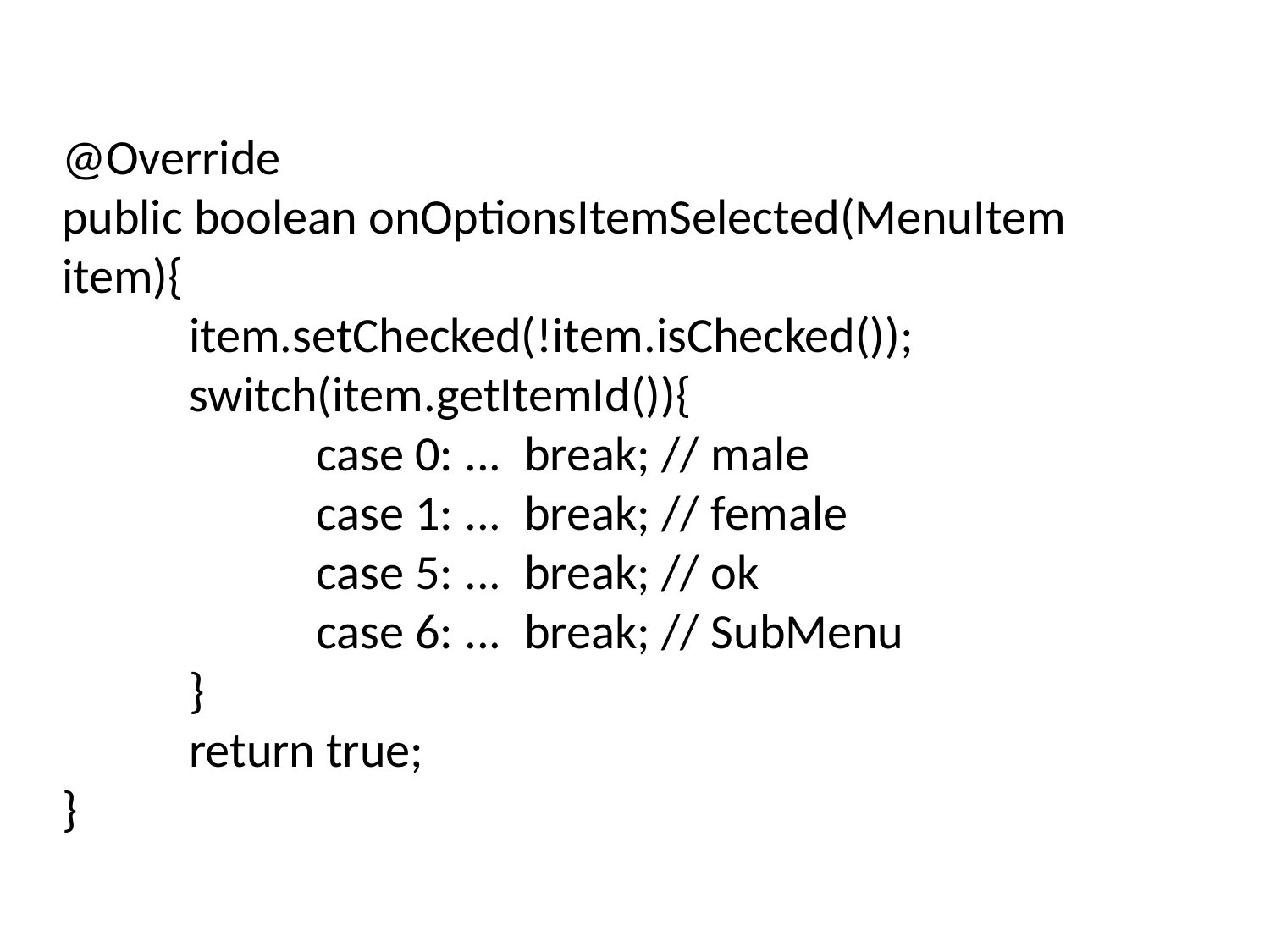

@Override
public boolean onOptionsItemSelected(MenuItem item){
	item.setChecked(!item.isChecked());
	switch(item.getItemId()){
		case 0: ...  break; // male
		case 1: ...  break; // female
		case 5: ...  break; // ok
		case 6: ...  break; // SubMenu
	}
	return true;
}